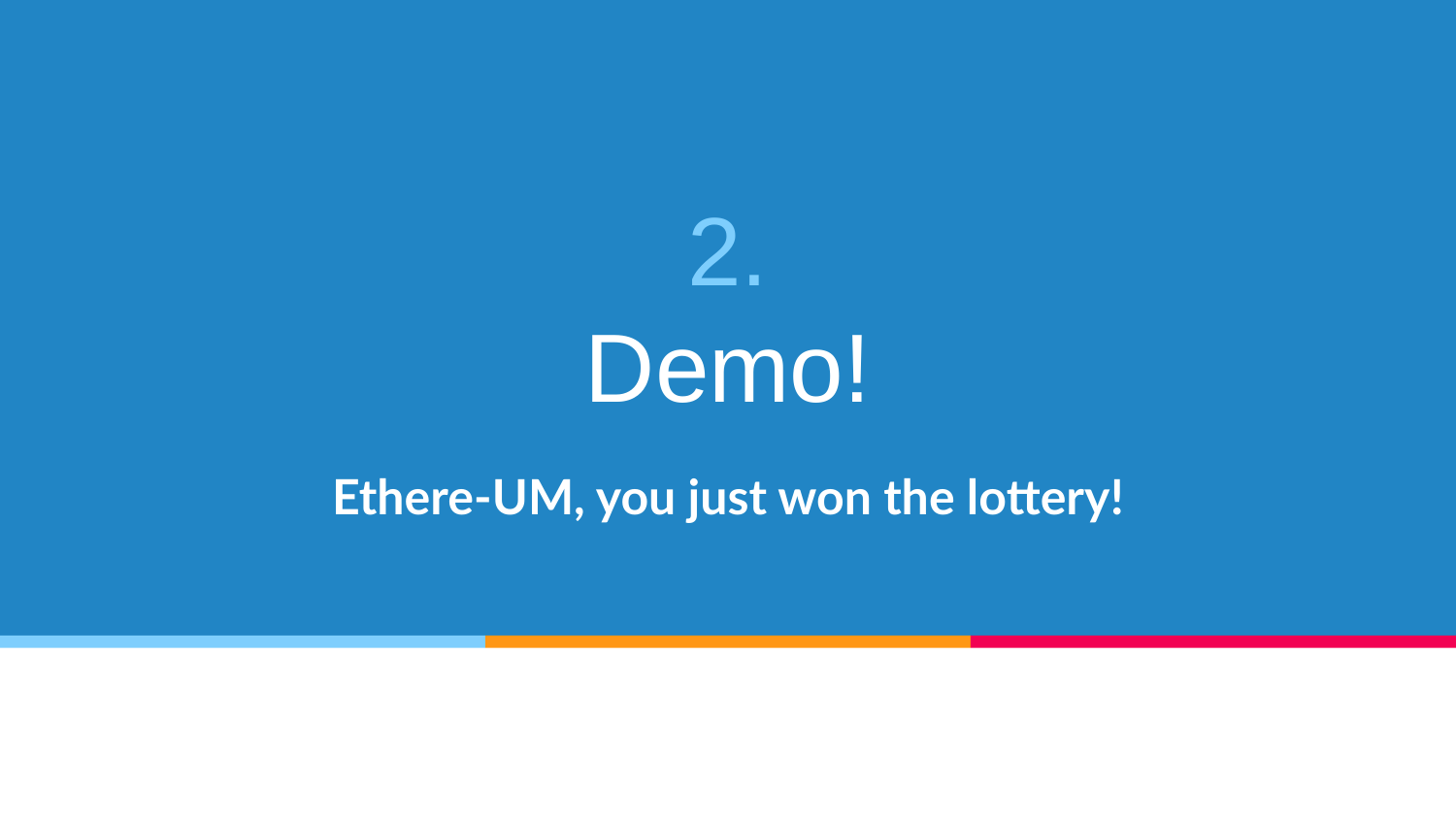

# 2.
Demo!
Ethere-UM, you just won the lottery!